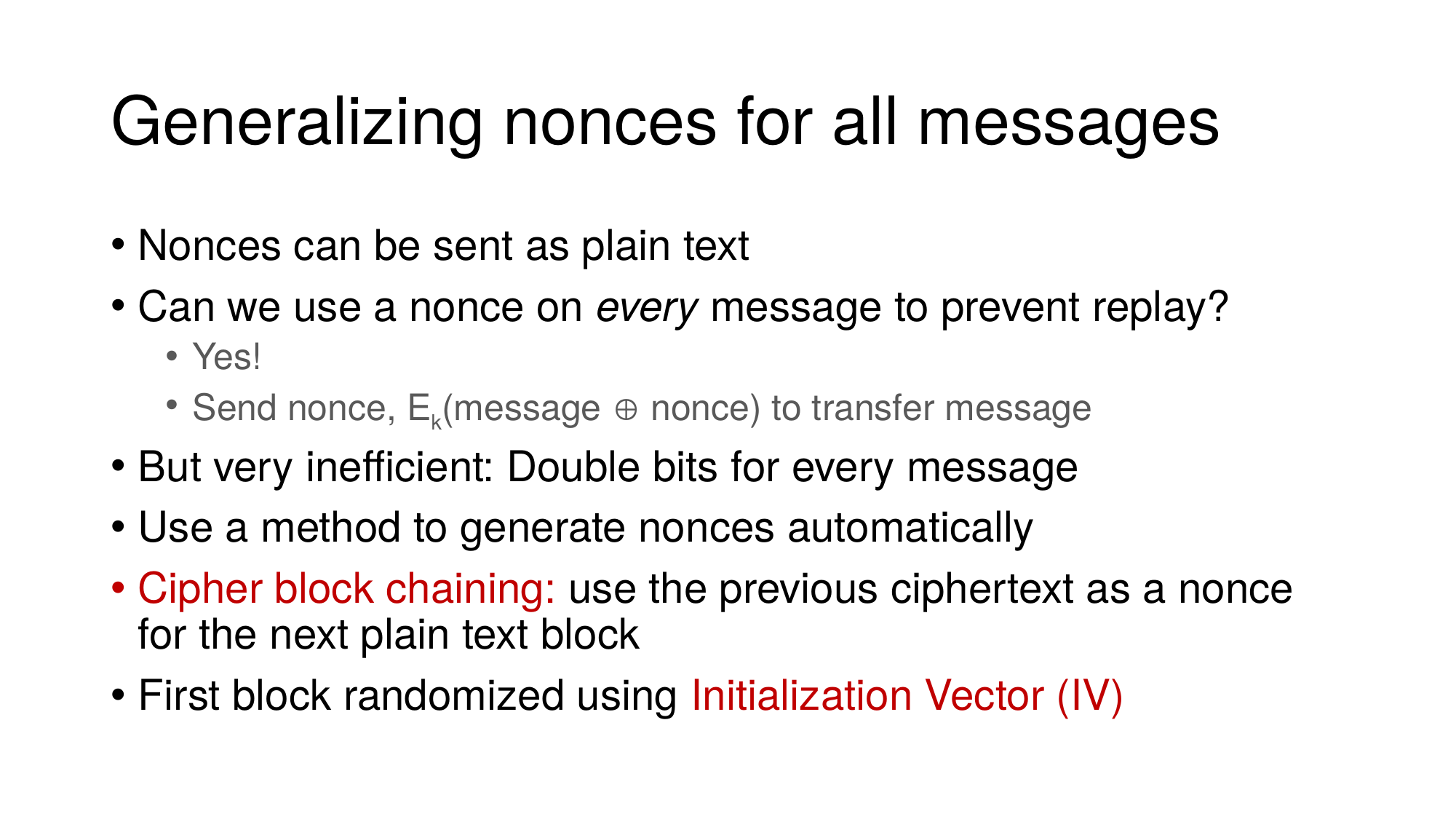

# Generalizing nonces for all messages
Nonces can be sent as plain text
Can we use a nonce on every message to prevent replay?
Yes!
Send nonce, Ek(message ⊕ nonce) to transfer message
But very inefficient: Double bits for every message
Use a method to generate nonces automatically
Cipher block chaining: use the previous ciphertext as a nonce for the next plain text block
First block randomized using Initialization Vector (IV)